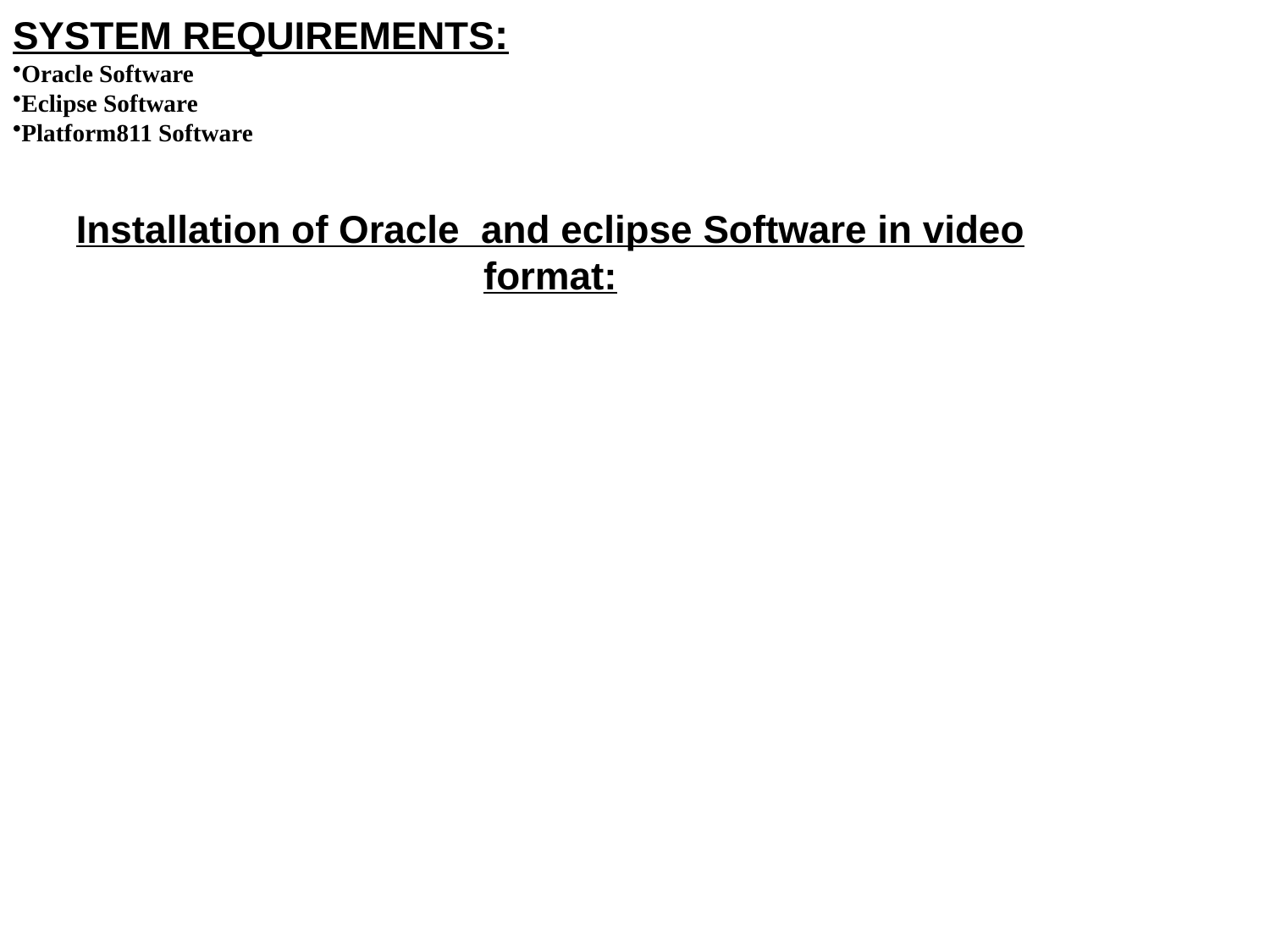

SYSTEM REQUIREMENTS:
Oracle Software
Eclipse Software
Platform811 Software
Installation of Oracle  and eclipse Software in video format: